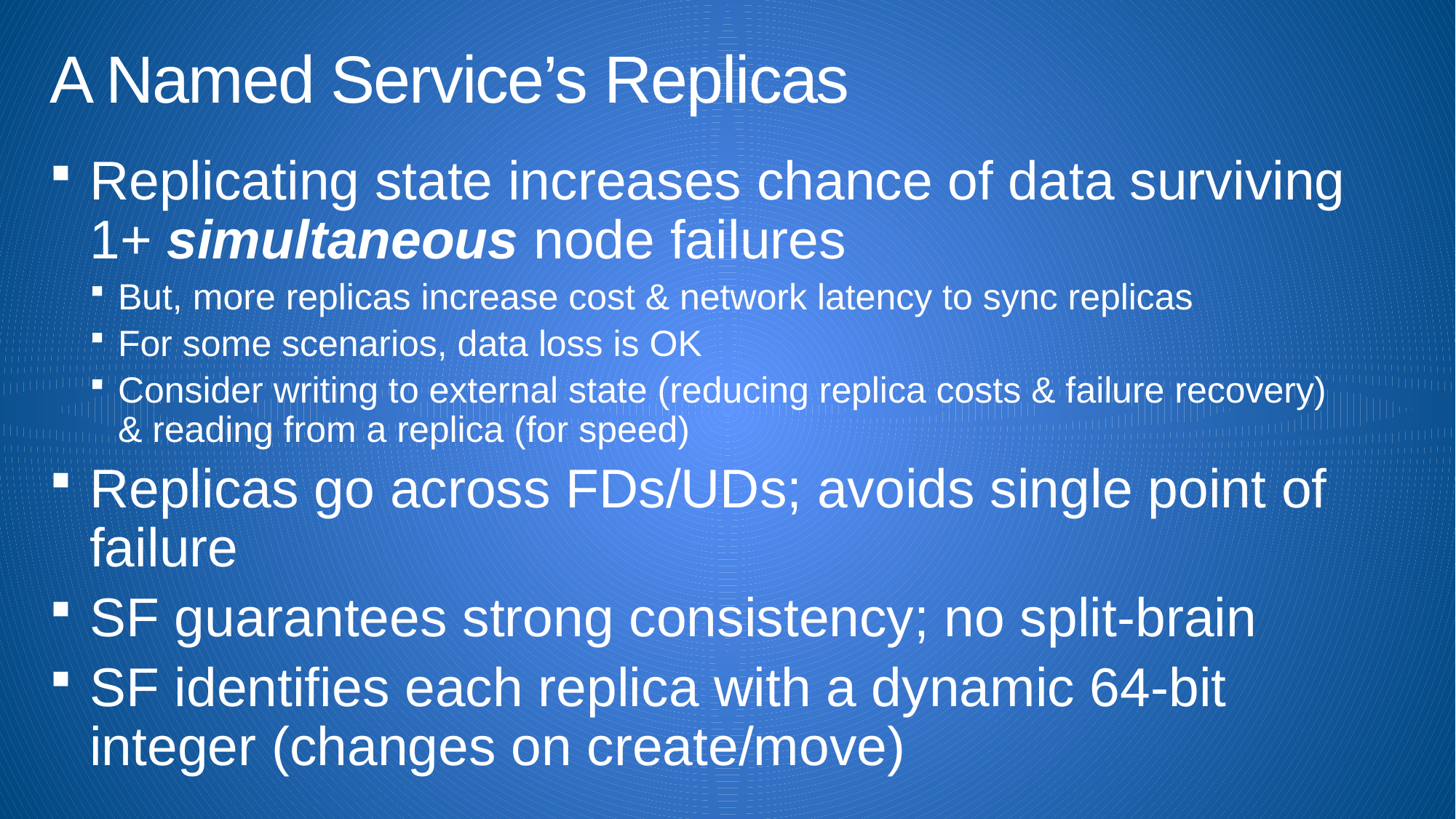

# A Named Service’s Replicas
Replicating state increases chance of data surviving
1+ simultaneous node failures
But, more replicas increase cost & network latency to sync replicas
For some scenarios, data loss is OK
Consider writing to external state (reducing replica costs & failure recovery)
& reading from a replica (for speed)
Replicas go across FDs/UDs; avoids single point of failure
SF guarantees strong consistency; no split-brain
SF identifies each replica with a dynamic 64-bit integer (changes on create/move)